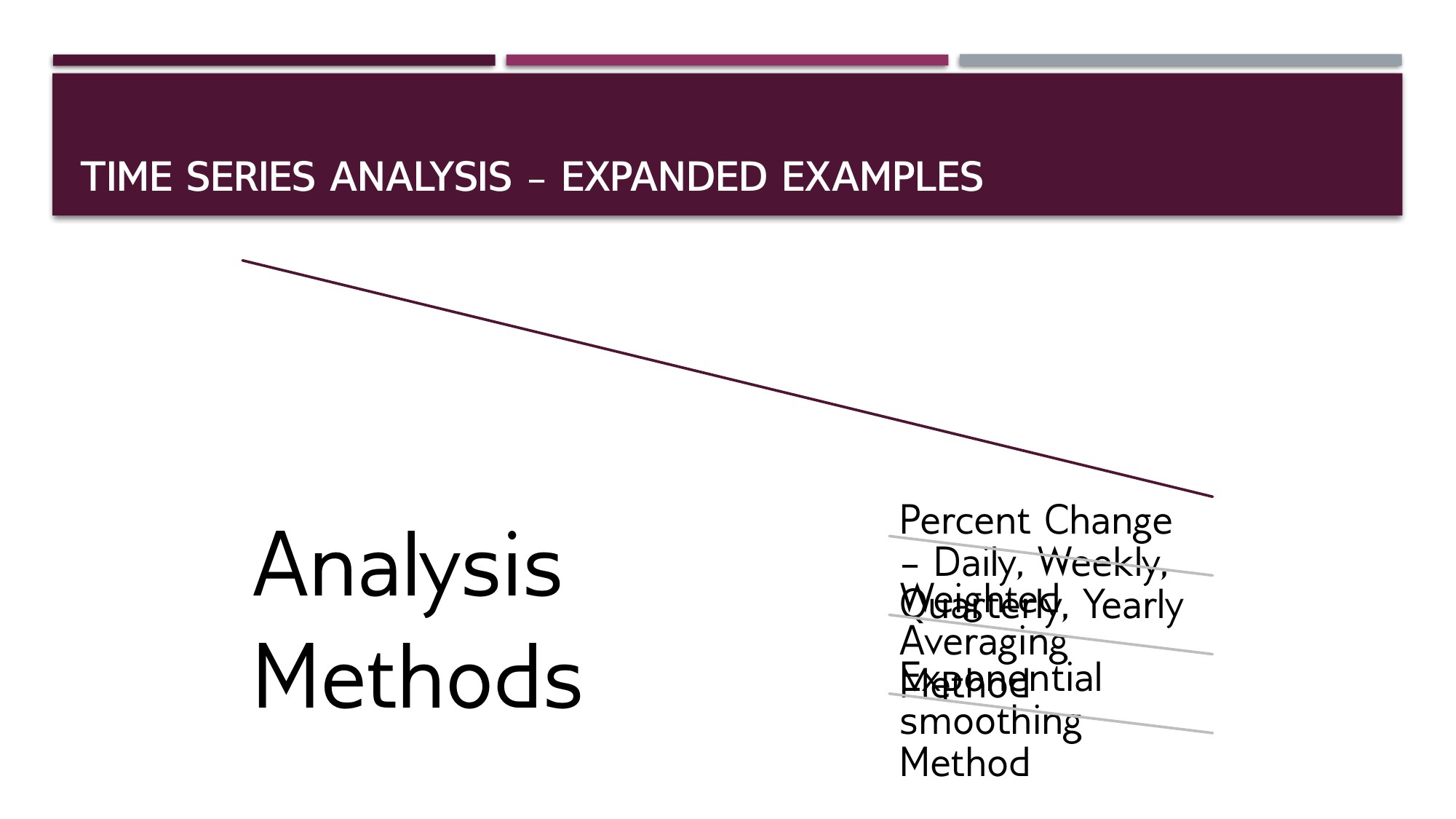

# Time series analysis – expanded examples

Analysis Methods